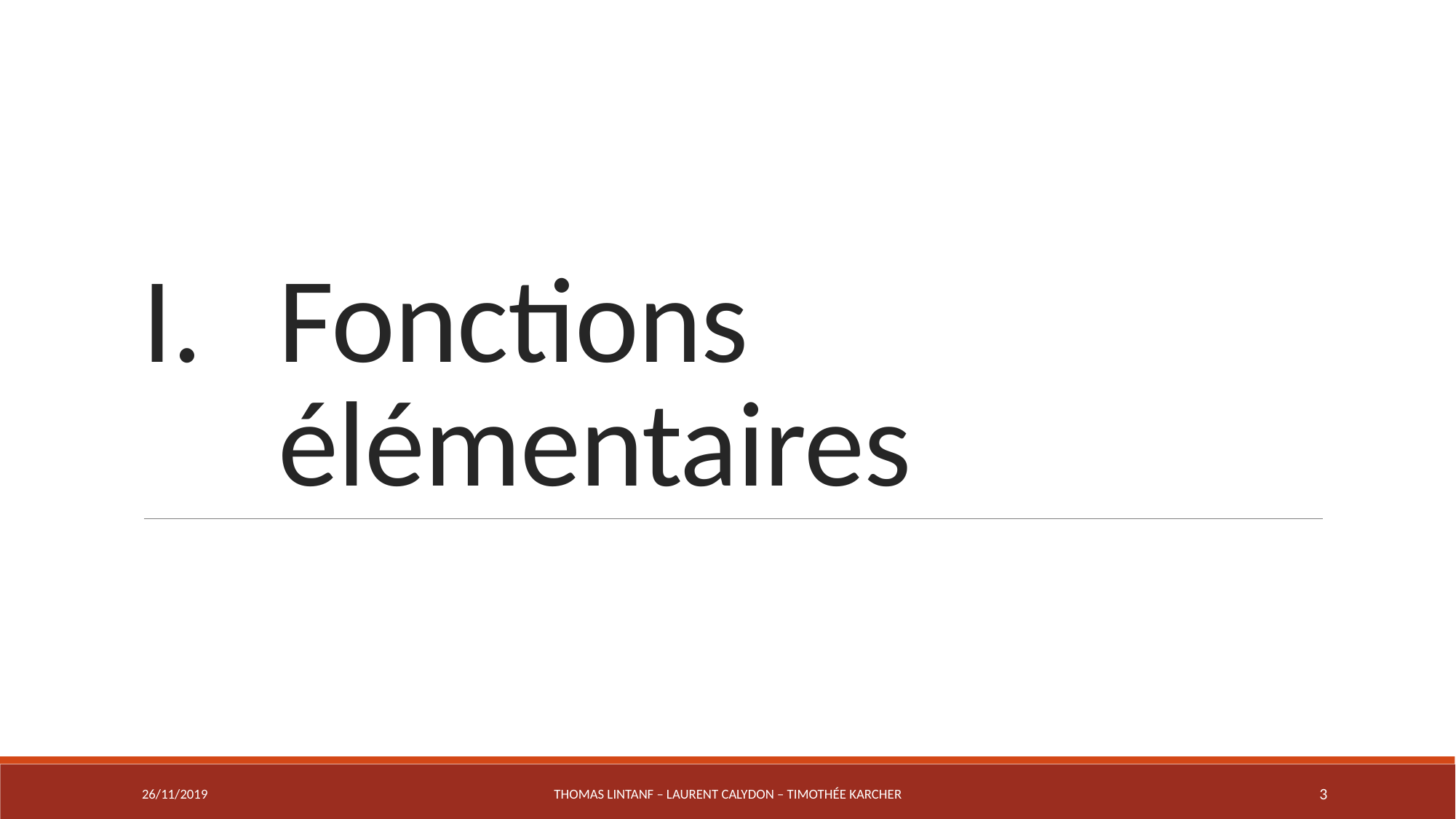

# Fonctions élémentaires

26/11/2019
Thomas LINTANF – Laurent CALYDON – Timothée KARCHER
3